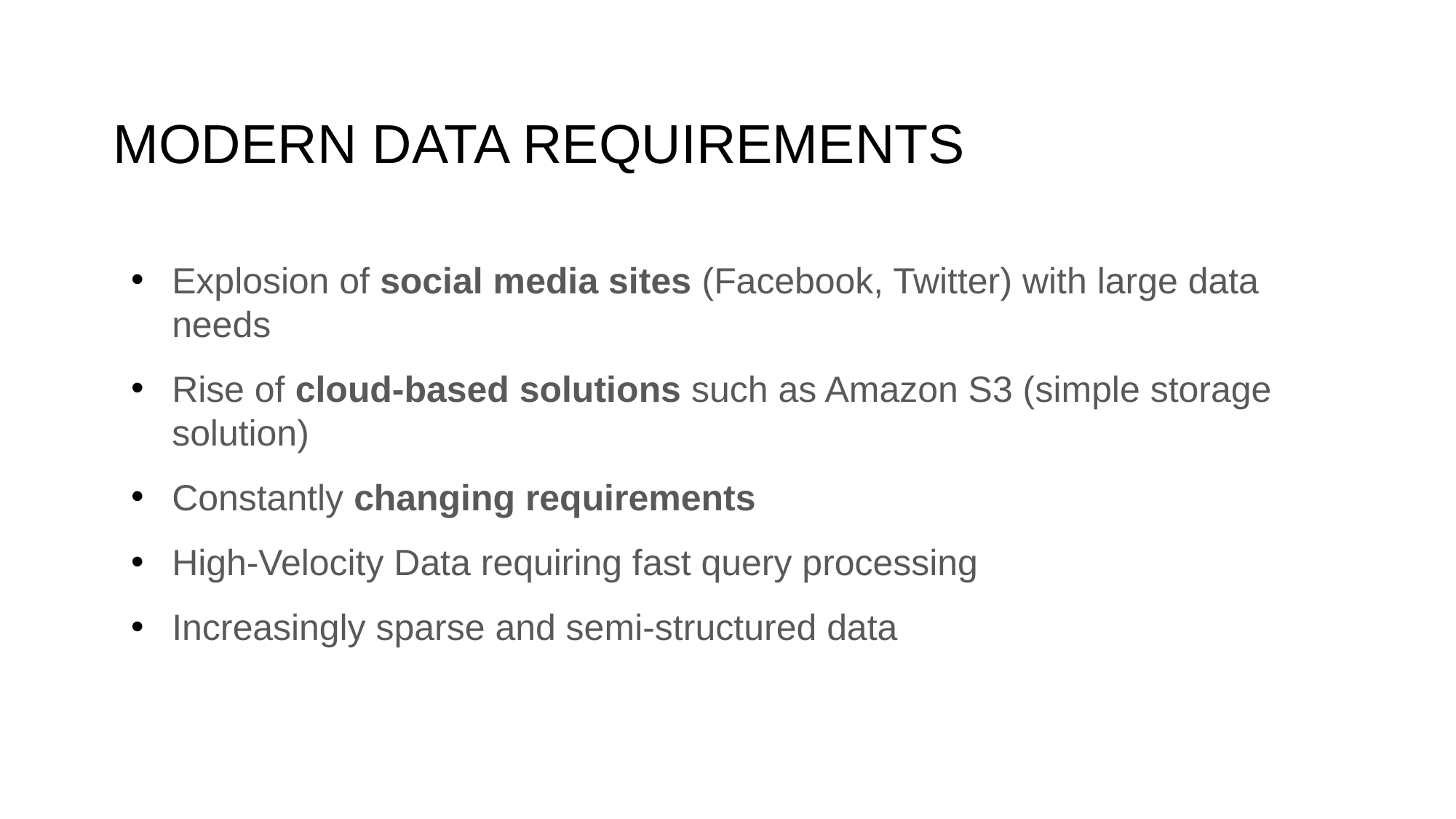

# MODERN DATA REQUIREMENTS
Explosion of social media sites (Facebook, Twitter) with large data needs
Rise of cloud-based solutions such as Amazon S3 (simple storage solution)
Constantly changing requirements
High-Velocity Data requiring fast query processing
Increasingly sparse and semi-structured data